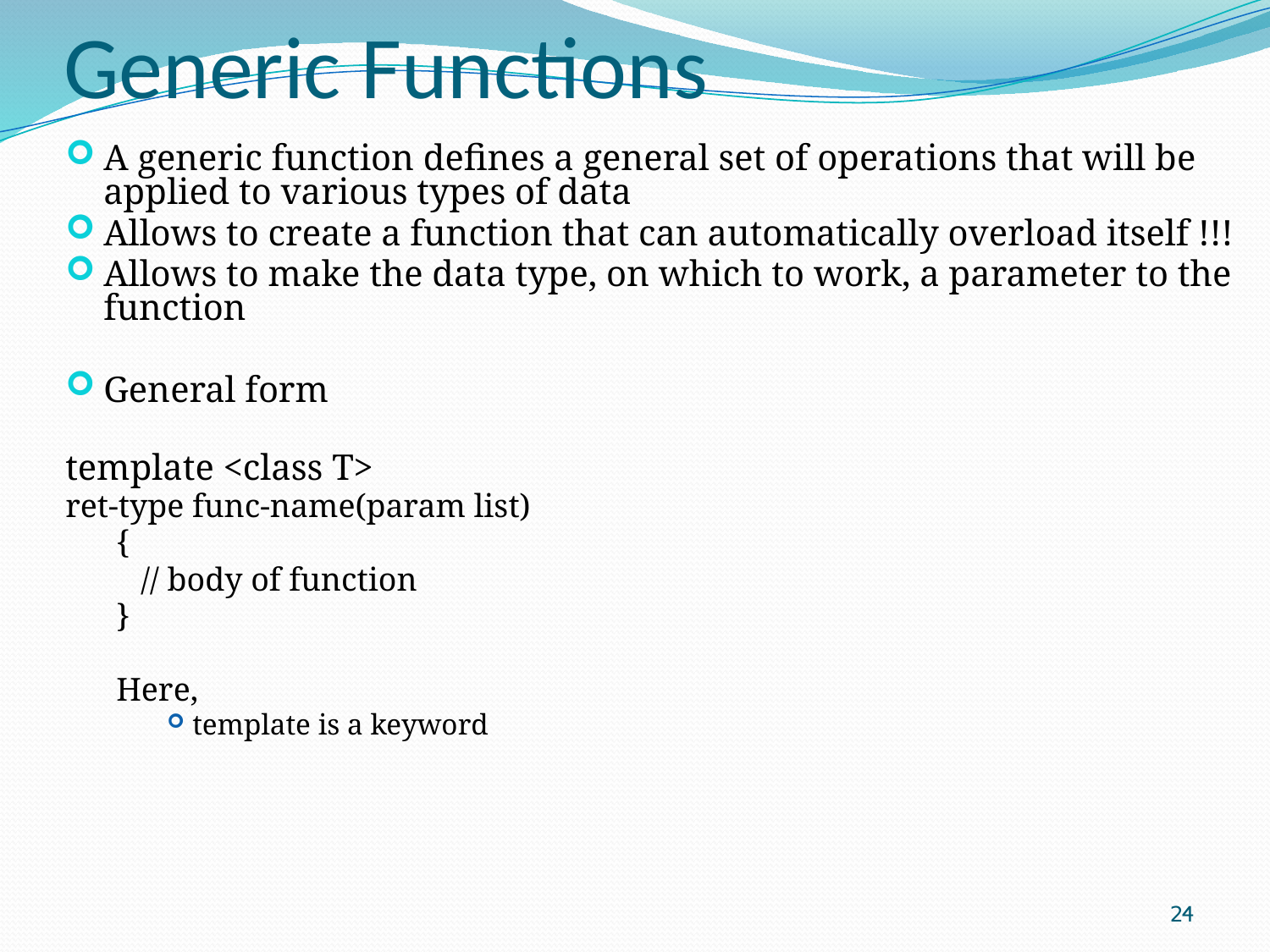

# Generic Functions
A generic function defines a general set of operations that will be applied to various types of data
Allows to create a function that can automatically overload itself !!!
Allows to make the data type, on which to work, a parameter to the function

General form

template <class T>
ret-type func-name(param list)
{
   // body of function
}

Here,
template is a keyword
24